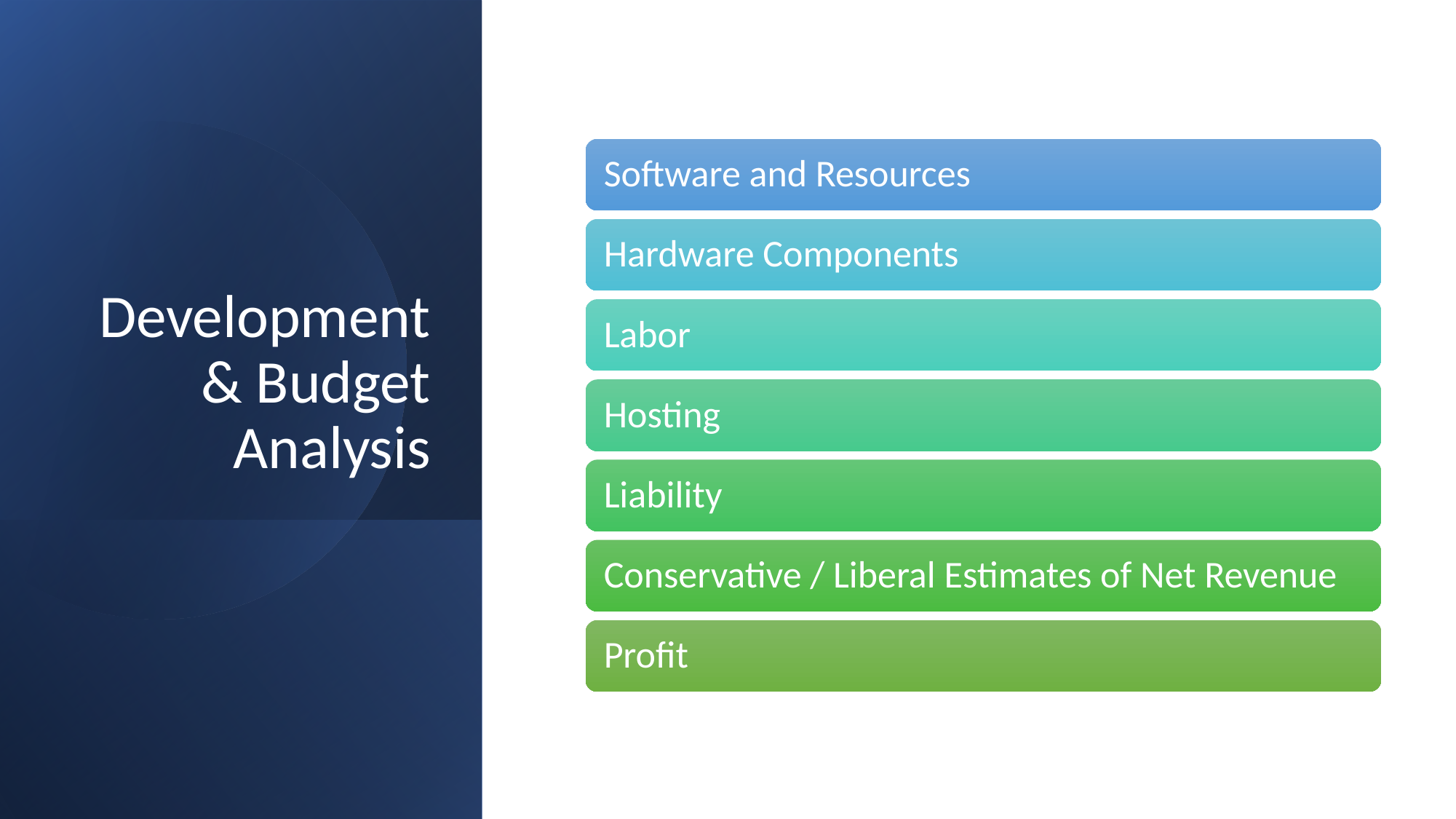

Software and Resources
Hardware Components
Labor
Hosting
Liability
Conservative / Liberal Estimates of Net Revenue
Profit

# Development & Budget Analysis